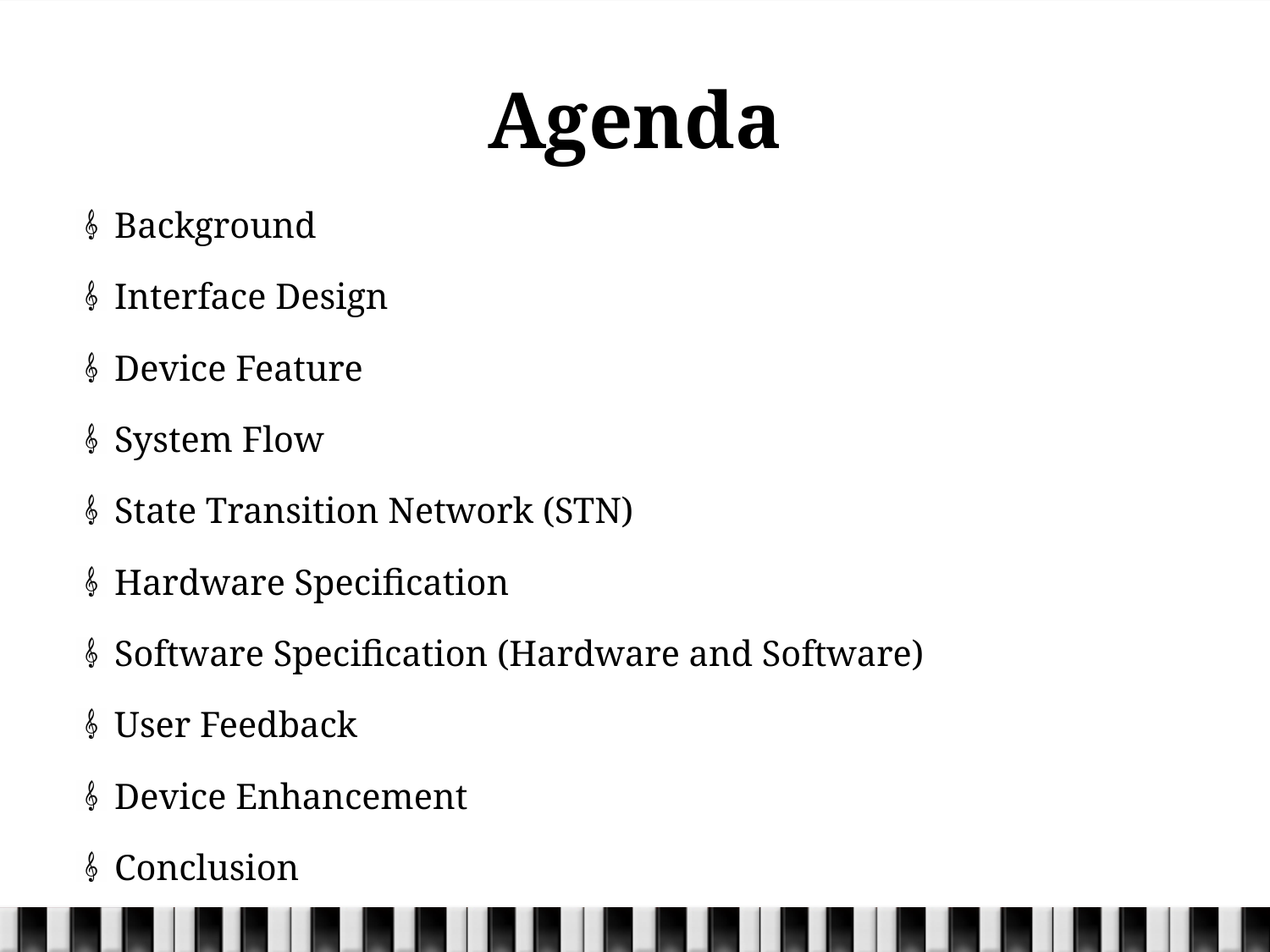

# Agenda
Background
Interface Design
Device Feature
System Flow
State Transition Network (STN)
Hardware Specification
Software Specification (Hardware and Software)
User Feedback
Device Enhancement
Conclusion